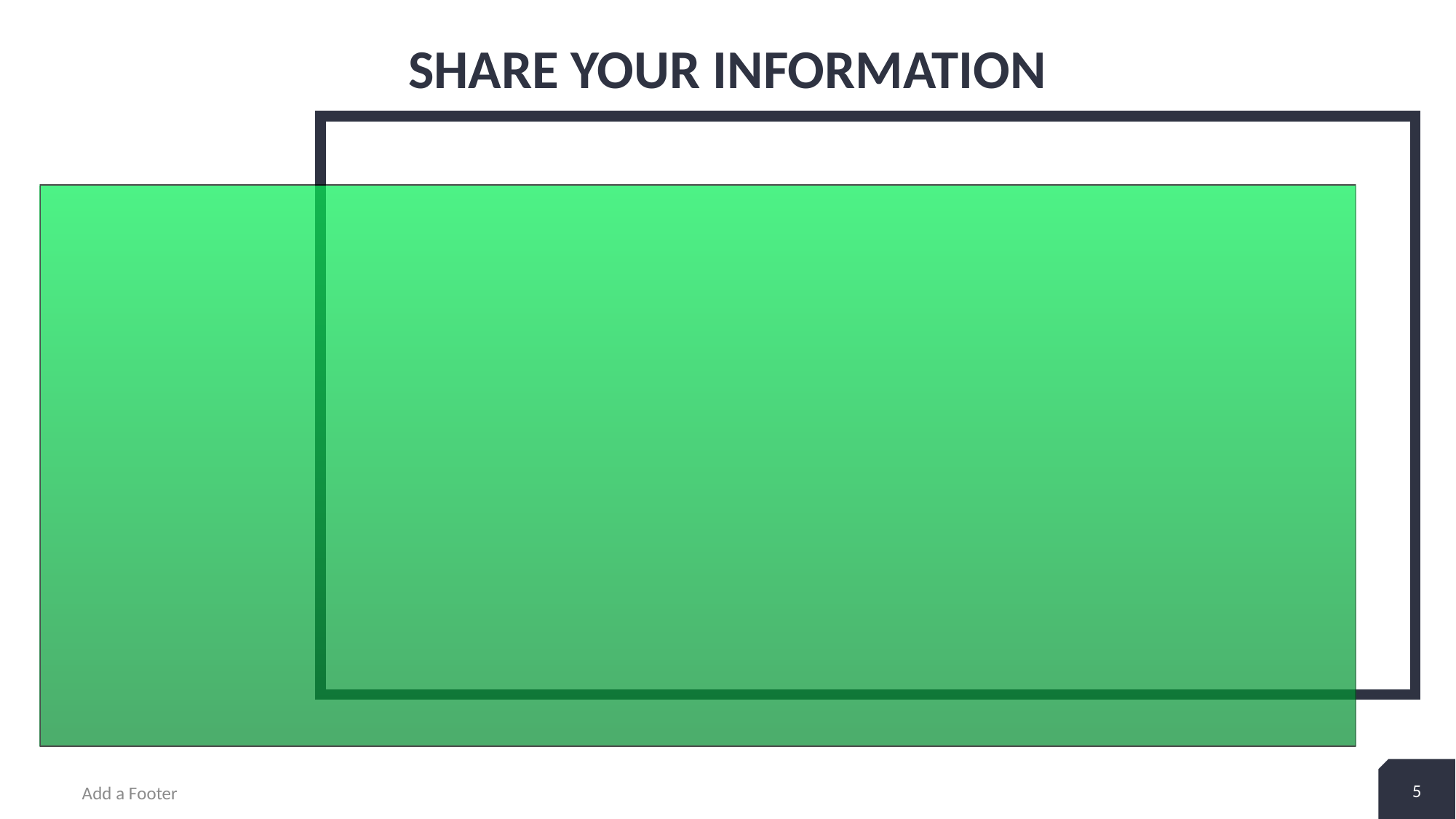

# Share your information

5
Add a Footer